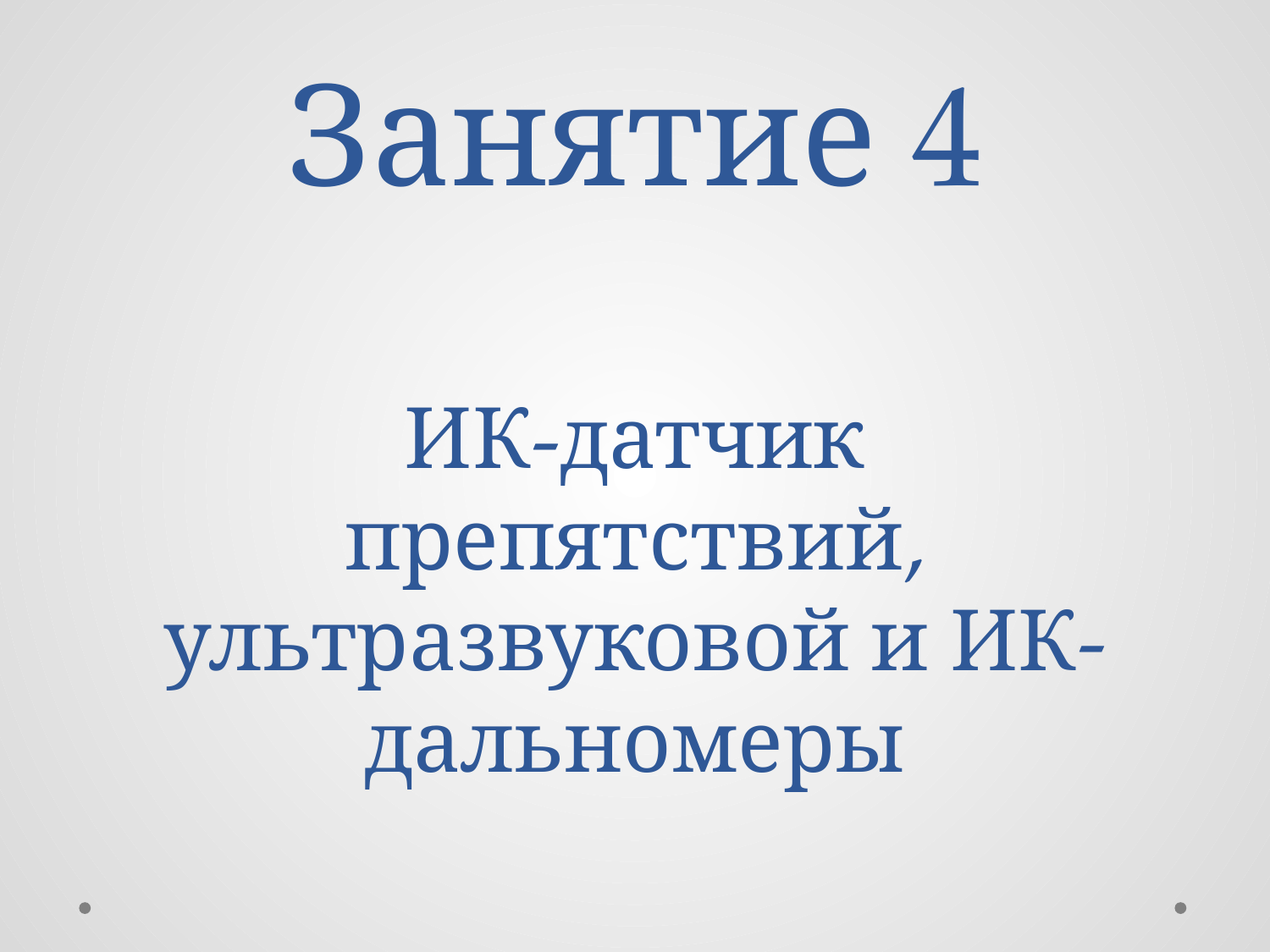

# Занятие 4 ИК-датчик препятствий, ультразвуковой и ИК-дальномеры